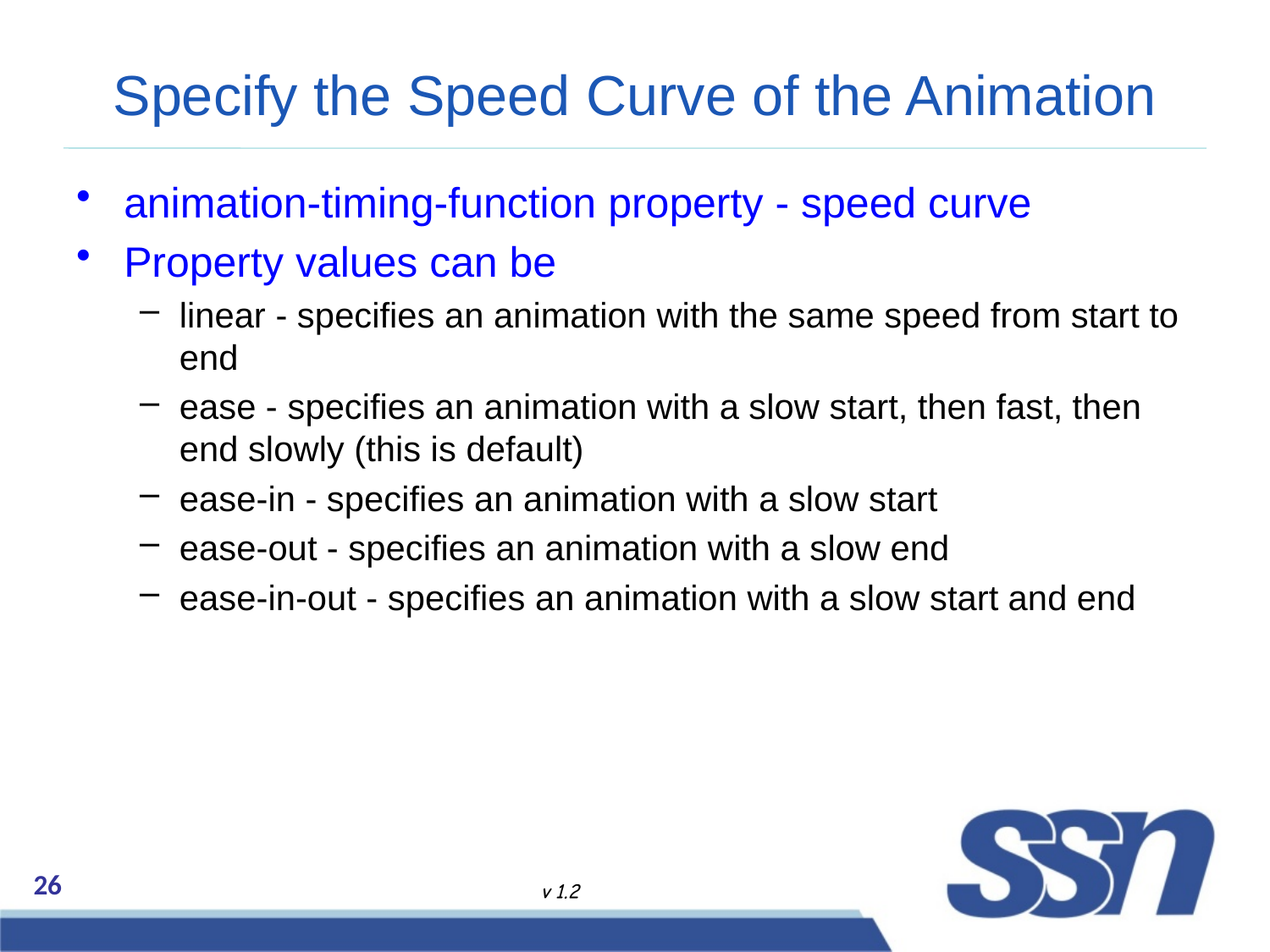

# Specify the Speed Curve of the Animation
animation-timing-function property - speed curve
Property values can be
linear - specifies an animation with the same speed from start to end
ease - specifies an animation with a slow start, then fast, then end slowly (this is default)
ease-in - specifies an animation with a slow start
ease-out - specifies an animation with a slow end
ease-in-out - specifies an animation with a slow start and end